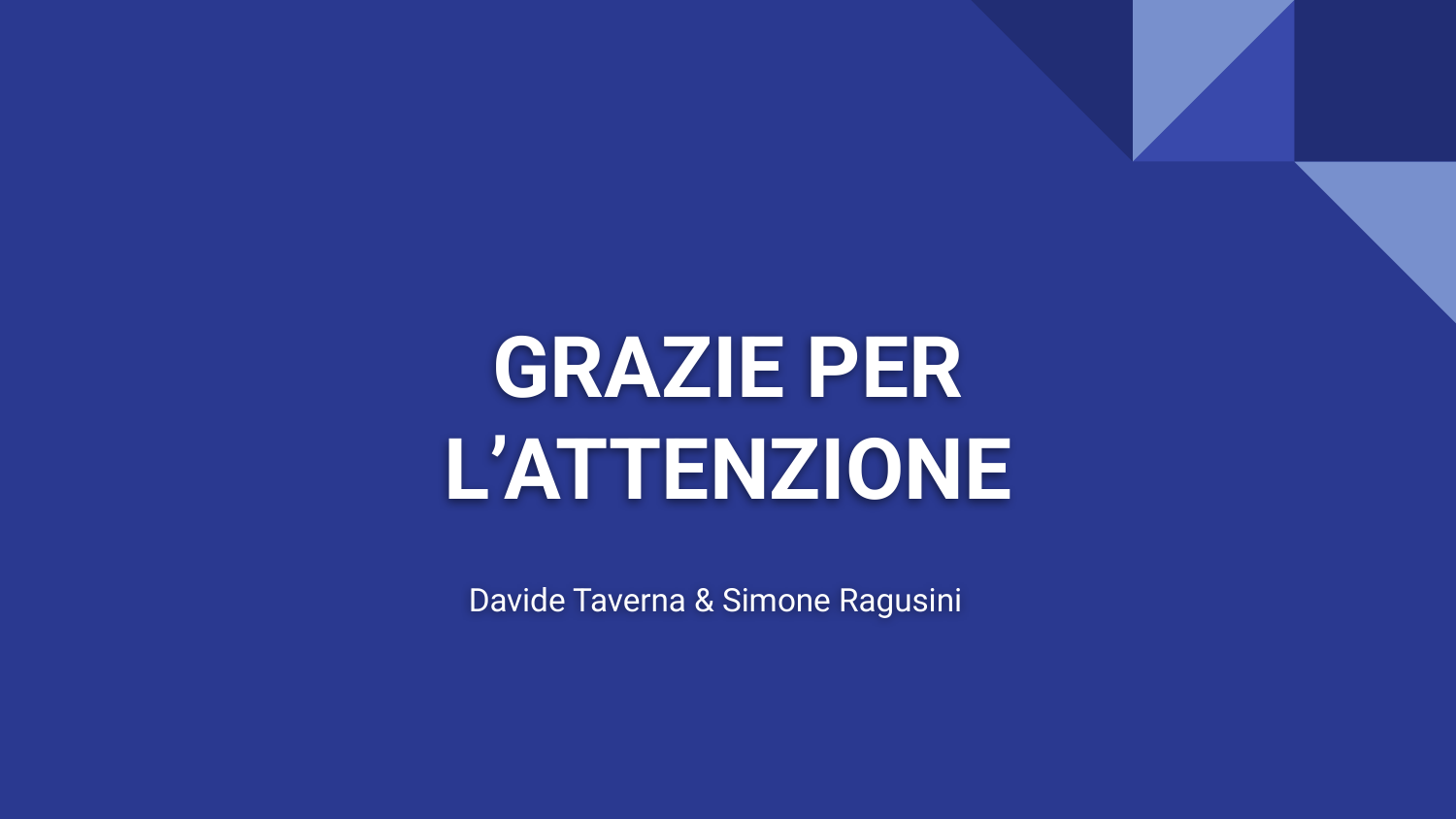

# GRAZIE PER L’ATTENZIONE
Davide Taverna & Simone Ragusini